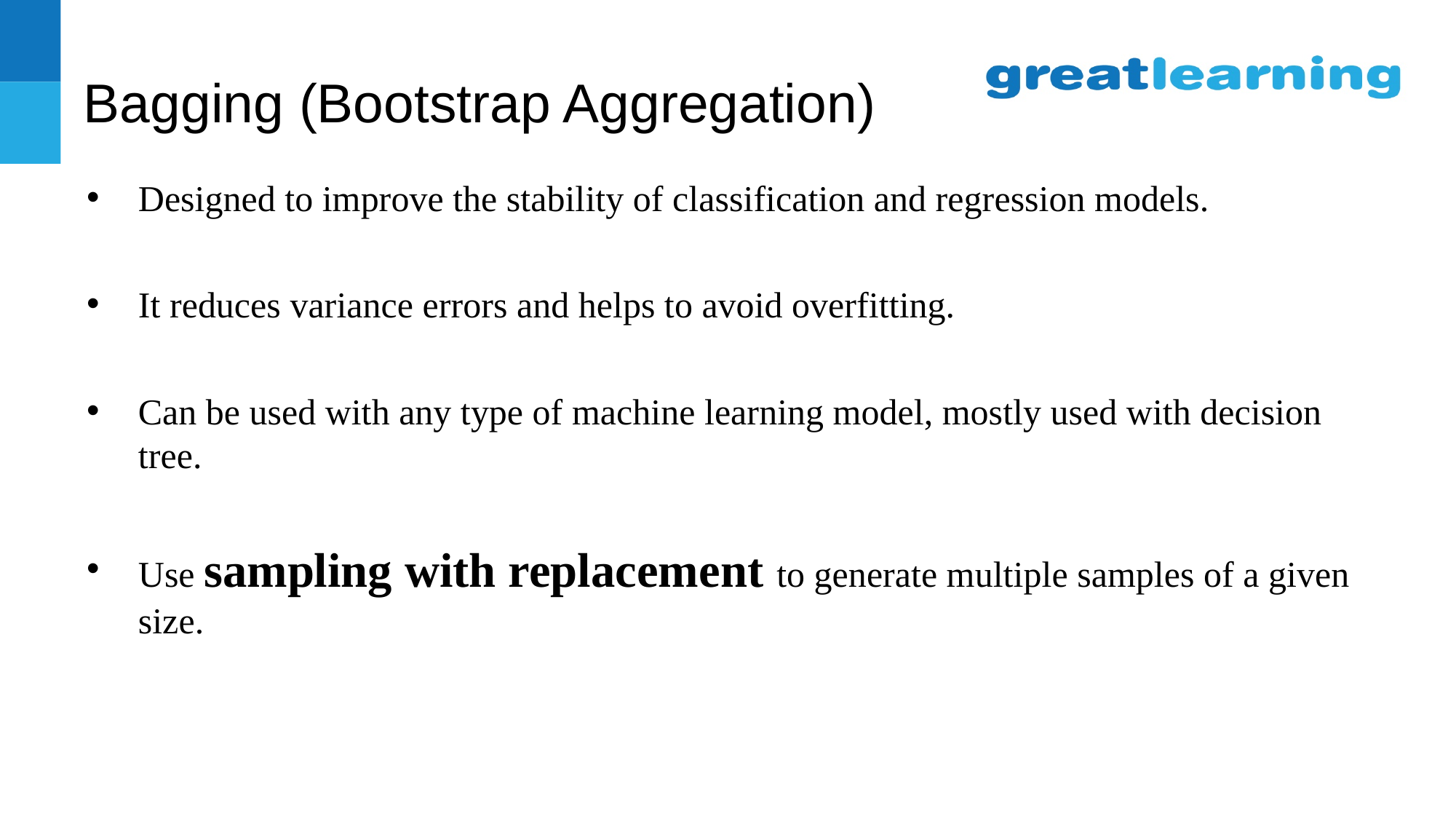

# Bagging (Bootstrap Aggregation)
Designed to improve the stability of classification and regression models.

It reduces variance errors and helps to avoid overfitting.

Can be used with any type of machine learning model, mostly used with decision tree.

Use sampling with replacement to generate multiple samples of a given size.